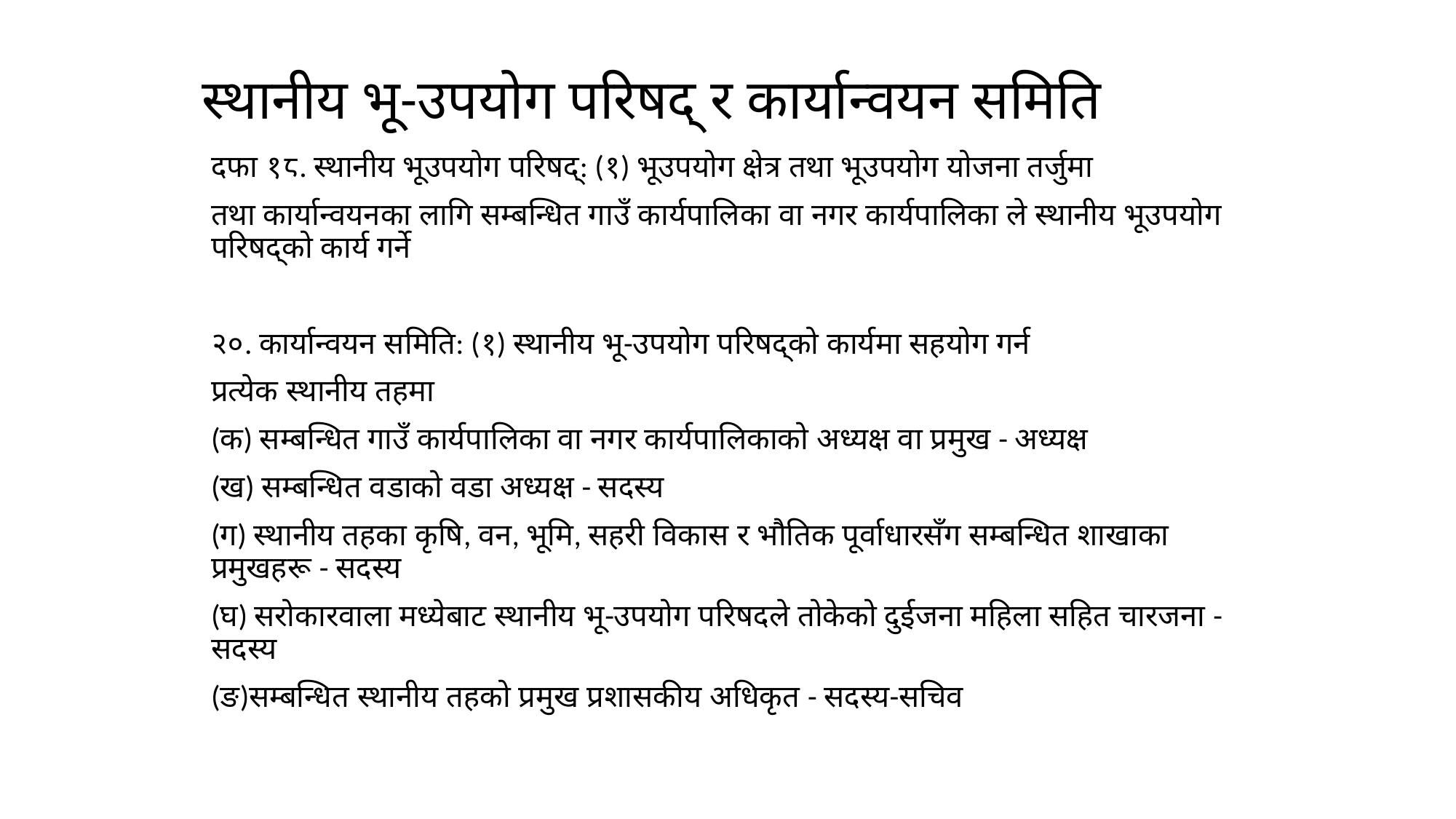

# स्थानीय भू-उपयोग परिषद्‌ र कार्यान्वयन समिति
दफा १८. स्थानीय भूउपयोग परिषद्‌: (१) भूउपयोग क्षेत्र तथा भूउपयोग योजना तर्जुमा
तथा कार्यान्वयनका लागि सम्बन्धित गाउँ कार्यपालिका वा नगर कार्यपालिका ले स्थानीय भूउपयोग परिषद्‌को कार्य गर्ने

२०. कार्यान्वयन समिति: (१) स्थानीय भू-उपयोग परिषद्को कार्यमा सहयोग गर्न
प्रत्येक स्थानीय तहमा
(क) सम्बन्धित गाउँ कार्यपालिका वा नगर कार्यपालिकाको अध्यक्ष वा प्रमुख - अध्यक्ष
(ख) सम्बन्धित वडाको वडा अध्यक्ष - सदस्य
(ग) स्थानीय तहका कृषि, वन, भूमि, सहरी विकास र भौतिक पूर्वाधारसँग सम्बन्धित शाखाका प्रमुखहरू - सदस्य
(घ) सरोकारवाला मध्येबाट स्थानीय भू-उपयोग परिषदले तोकेको दुईजना महिला सहित चारजना - सदस्य
(ङ)सम्बन्धित स्थानीय तहको प्रमुख प्रशासकीय अधिकृत - सदस्य-सचिव